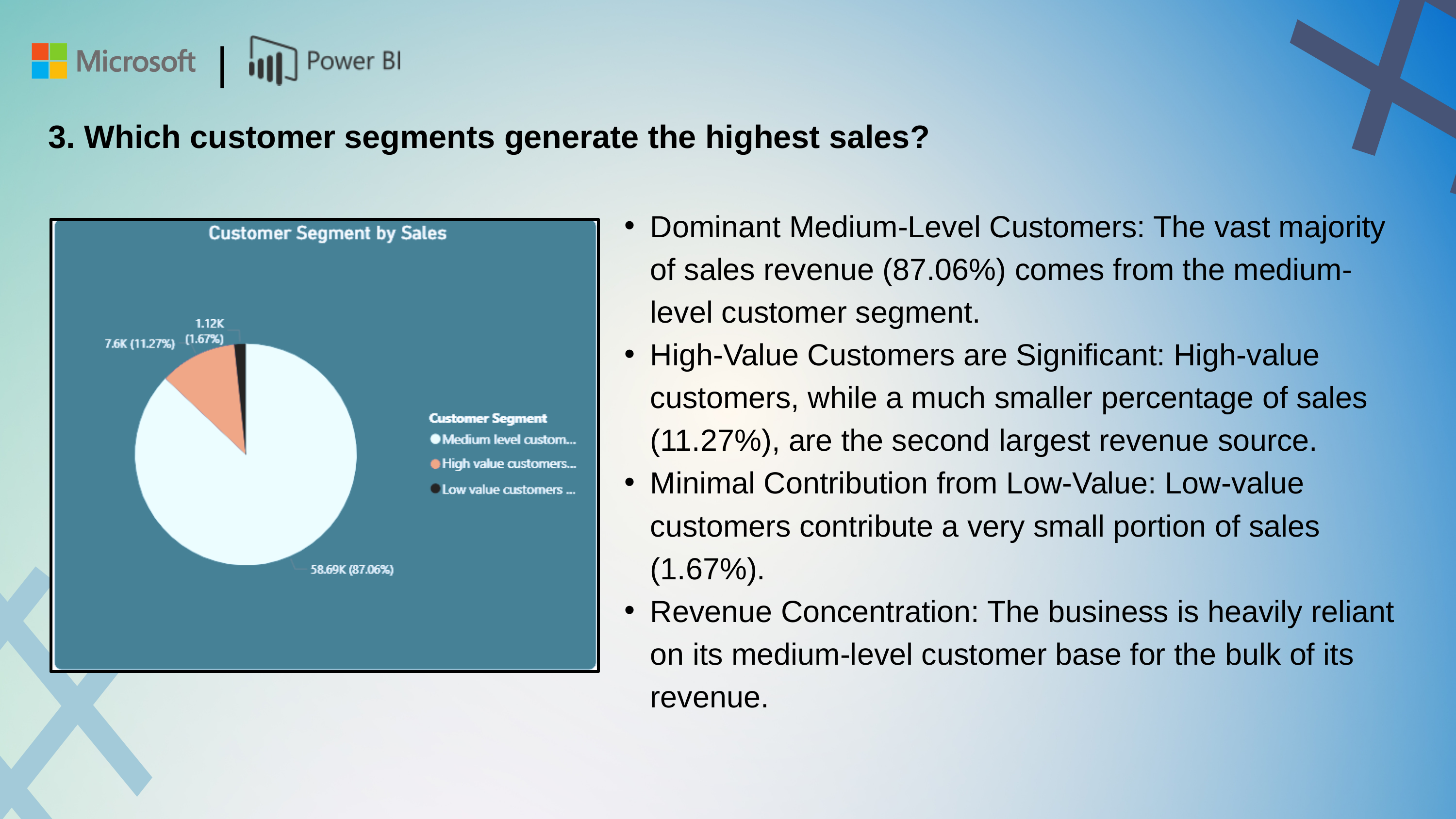

#

|

3. Which customer segments generate the highest sales?
Dominant Medium-Level Customers: The vast majority of sales revenue (87.06%) comes from the medium-level customer segment.
High-Value Customers are Significant: High-value customers, while a much smaller percentage of sales (11.27%), are the second largest revenue source.
Minimal Contribution from Low-Value: Low-value customers contribute a very small portion of sales (1.67%).
Revenue Concentration: The business is heavily reliant on its medium-level customer base for the bulk of its revenue.

#